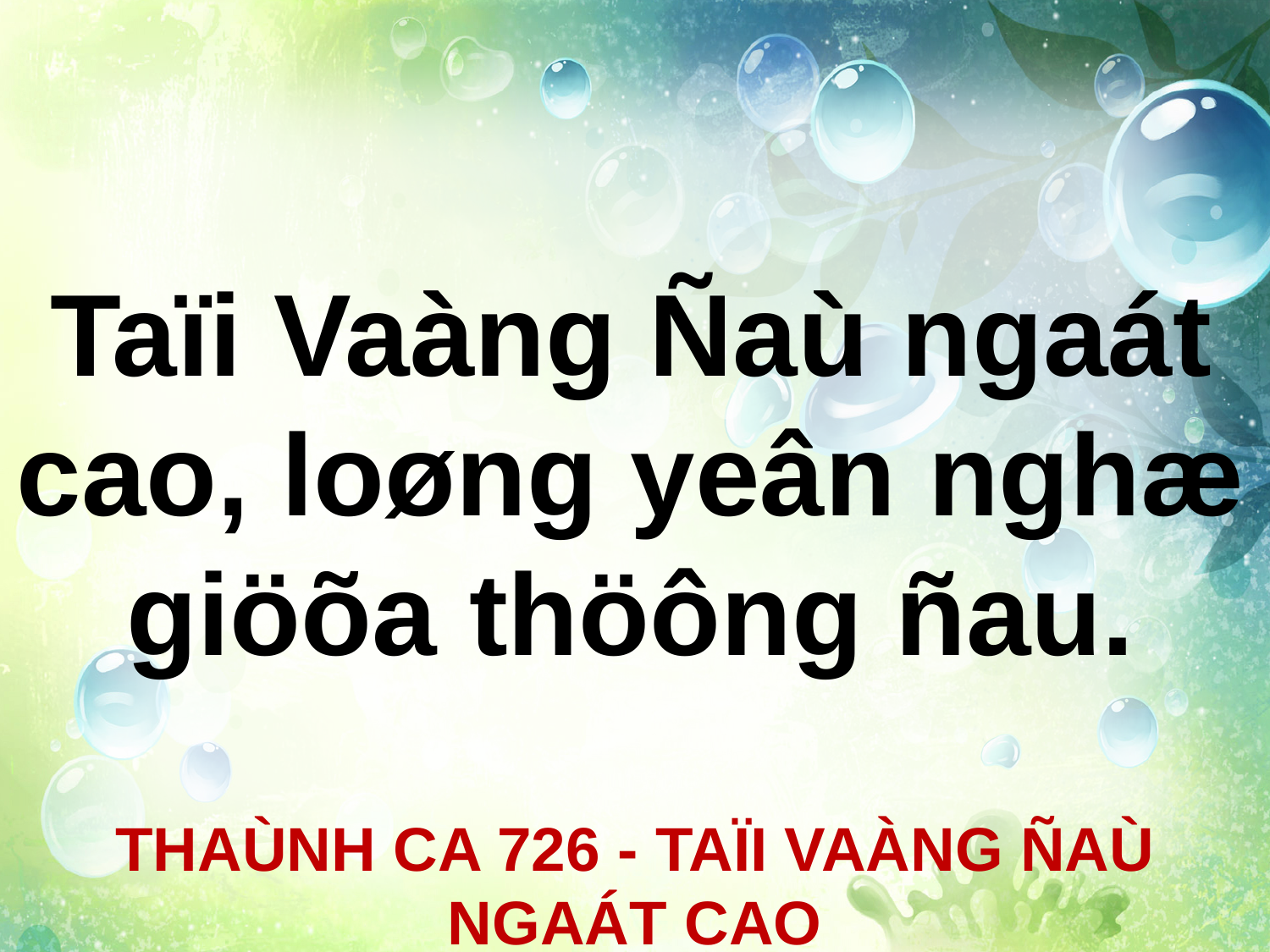

Taïi Vaàng Ñaù ngaát cao, loøng yeân nghæ giöõa thöông ñau.
THAÙNH CA 726 - TAÏI VAÀNG ÑAÙ NGAÁT CAO